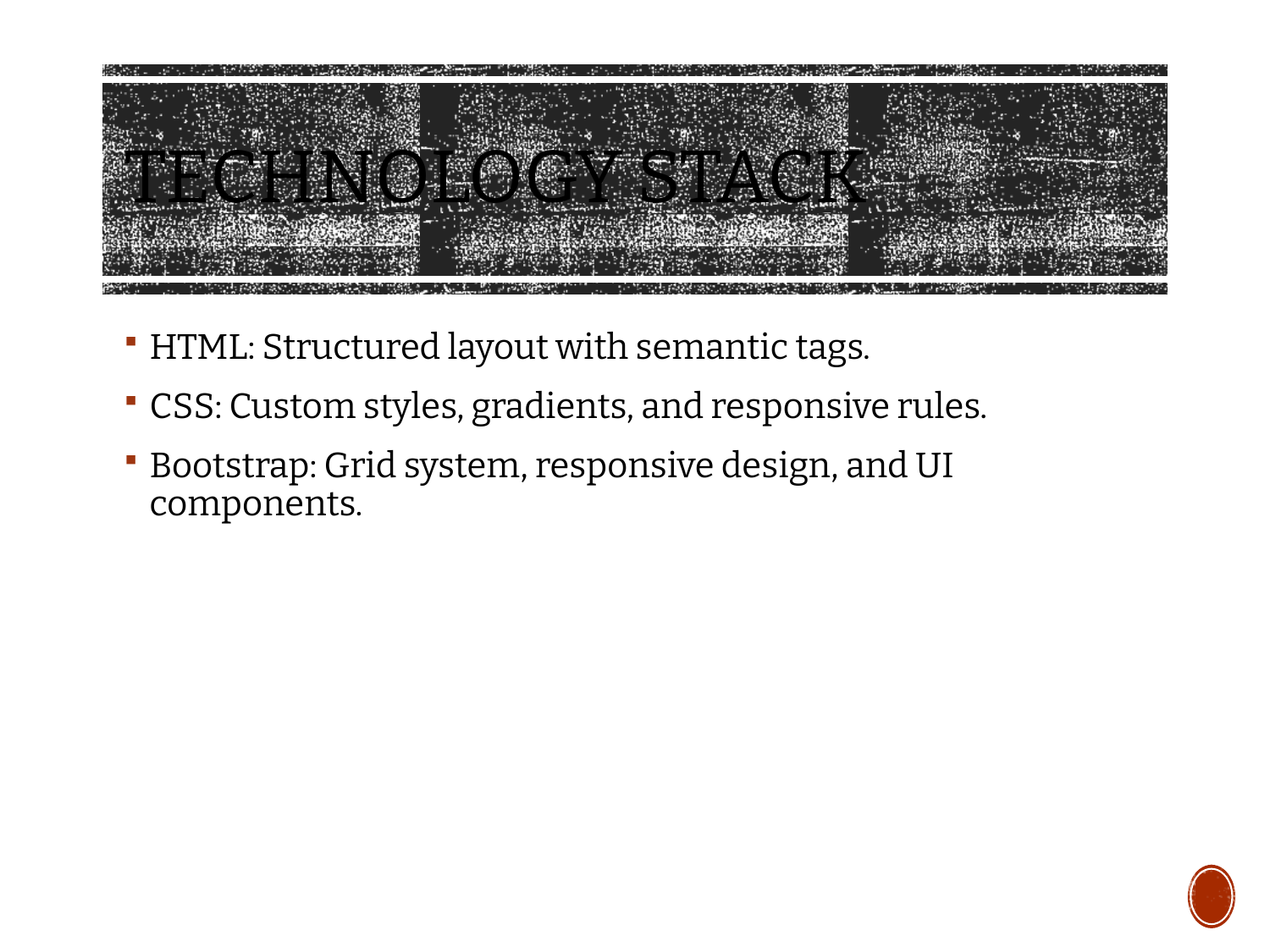

# Technology Stack

HTML: Structured layout with semantic tags.
CSS: Custom styles, gradients, and responsive rules.
Bootstrap: Grid system, responsive design, and UI components.